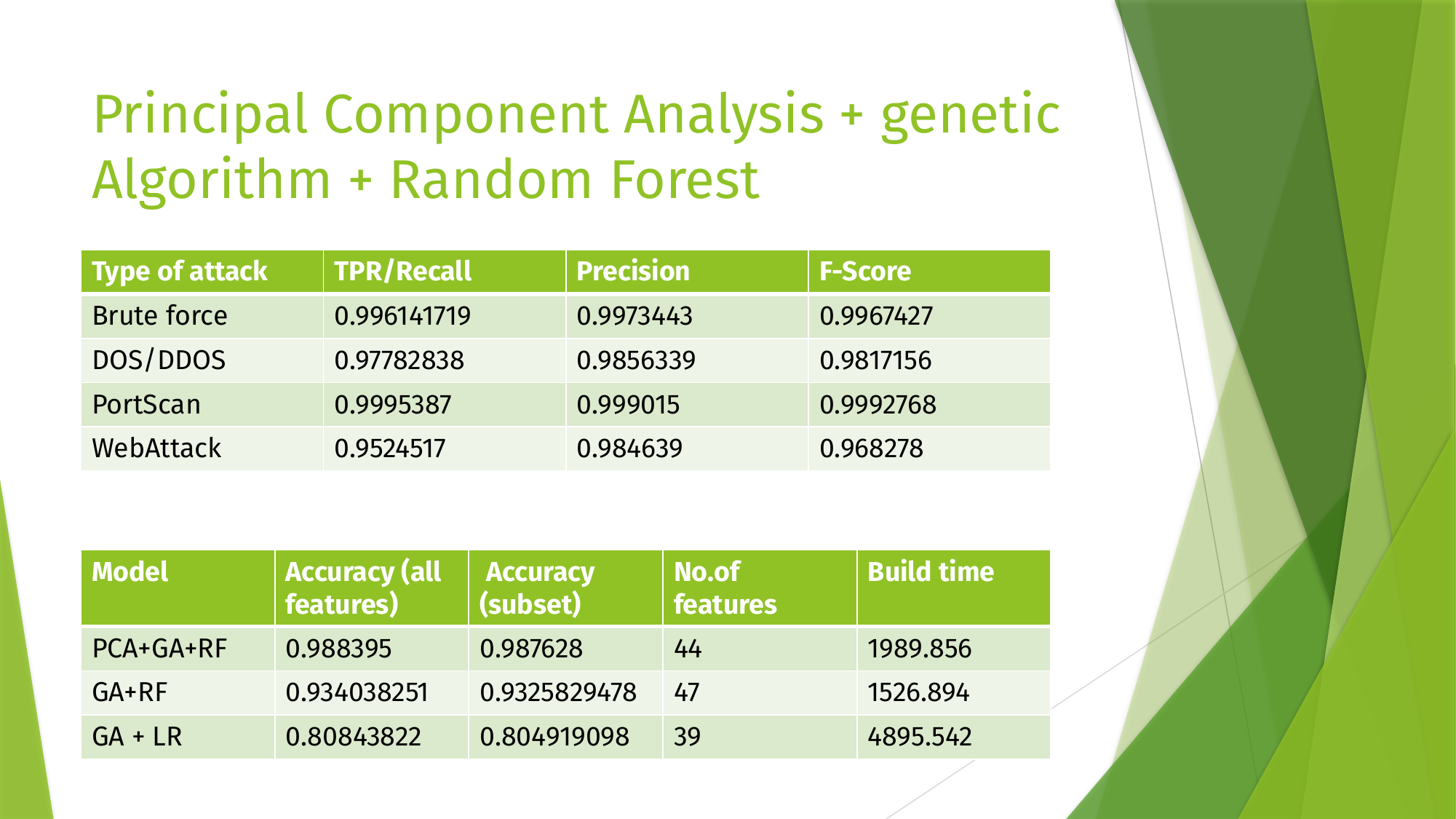

# Principal Component Analysis + genetic Algorithm + Random Forest
| Type of attack | TPR/Recall | Precision | F-Score |
| --- | --- | --- | --- |
| Brute force | 0.996141719 | 0.9973443 | 0.9967427 |
| DOS/DDOS | 0.97782838 | 0.9856339 | 0.9817156 |
| PortScan | 0.9995387 | 0.999015 | 0.9992768 |
| WebAttack | 0.9524517 | 0.984639 | 0.968278 |
| Model | Accuracy (all features) | Accuracy (subset) | No.of features | Build time |
| --- | --- | --- | --- | --- |
| PCA+GA+RF | 0.988395 | 0.987628 | 44 | 1989.856 |
| GA+RF | 0.934038251 | 0.9325829478 | 47 | 1526.894 |
| GA + LR | 0.80843822 | 0.804919098 | 39 | 4895.542 |